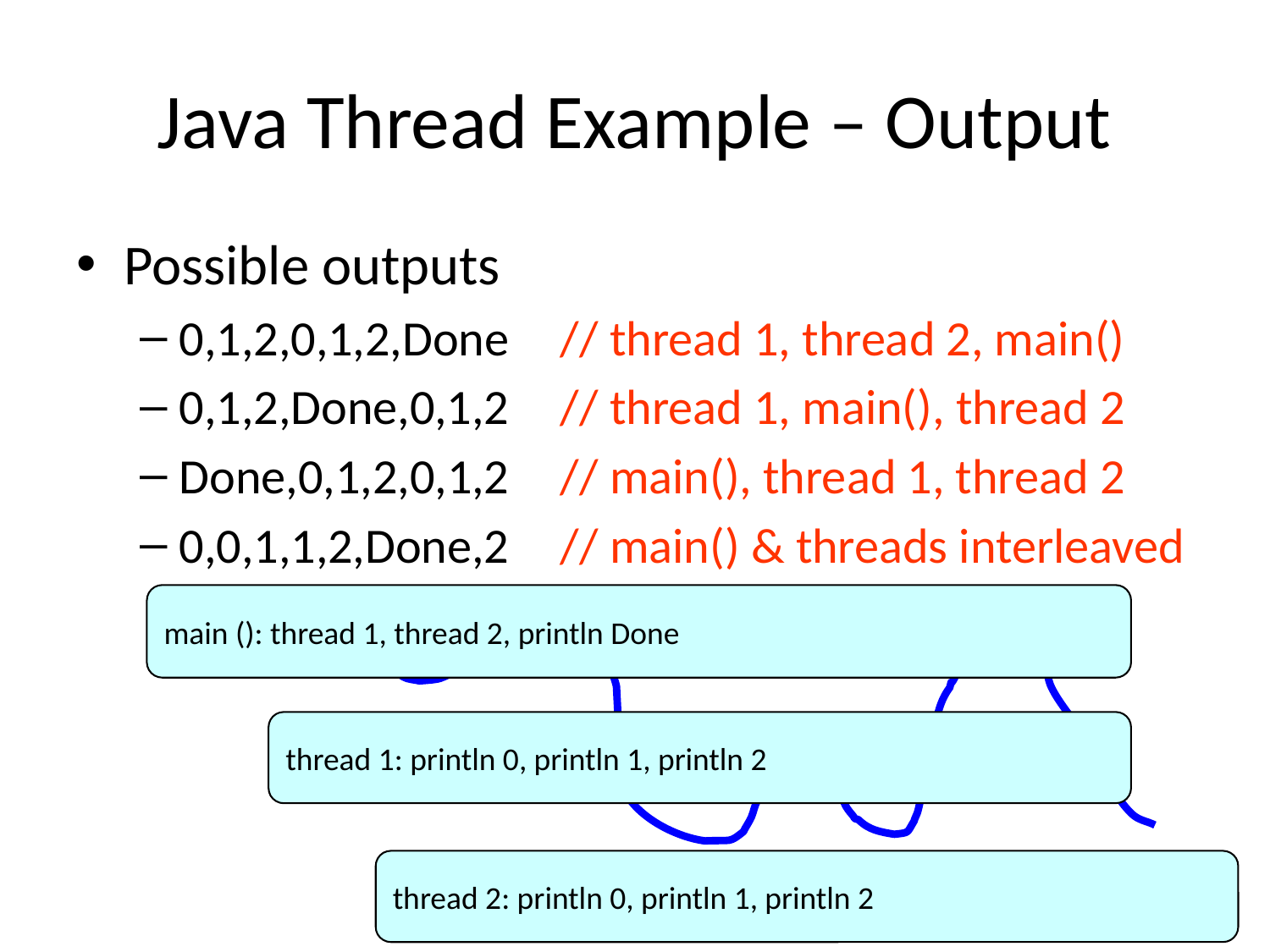

# Java Thread Example – Output
Possible outputs
0,1,2,0,1,2,Done 	// thread 1, thread 2, main()
0,1,2,Done,0,1,2 	// thread 1, main(), thread 2
Done,0,1,2,0,1,2 	// main(), thread 1, thread 2
0,0,1,1,2,Done,2 	// main() & threads interleaved
main (): thread 1, thread 2, println Done

thread 1: println 0, println 1, println 2
thread 2: println 0, println 1, println 2